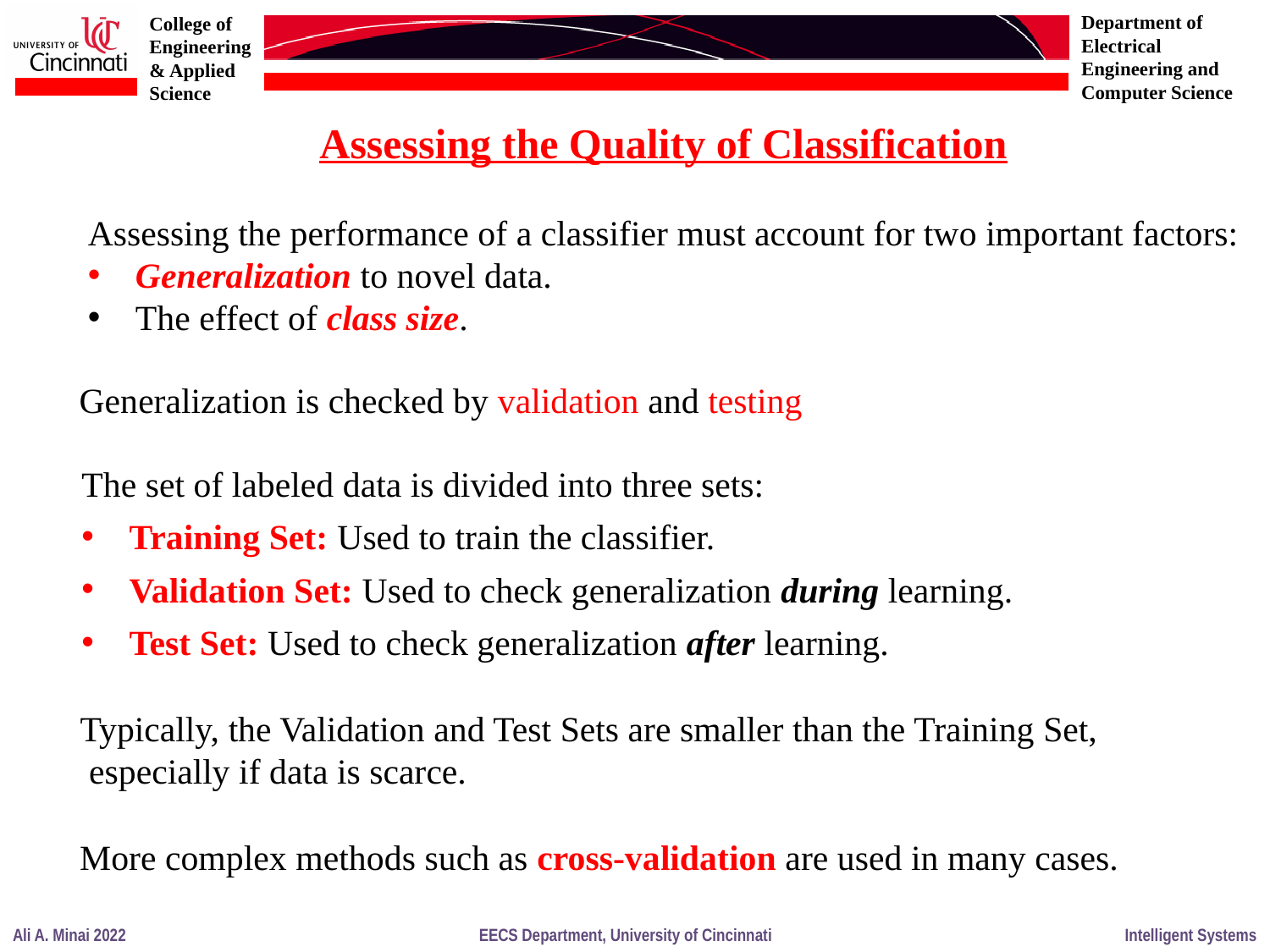

Assessing the Quality of Classification
Assessing the performance of a classifier must account for two important factors:
Generalization to novel data.
The effect of class size.
Generalization is checked by validation and testing
The set of labeled data is divided into three sets:
Training Set: Used to train the classifier.
Validation Set: Used to check generalization during learning.
Test Set: Used to check generalization after learning.
Typically, the Validation and Test Sets are smaller than the Training Set,
 especially if data is scarce.
More complex methods such as cross-validation are used in many cases.